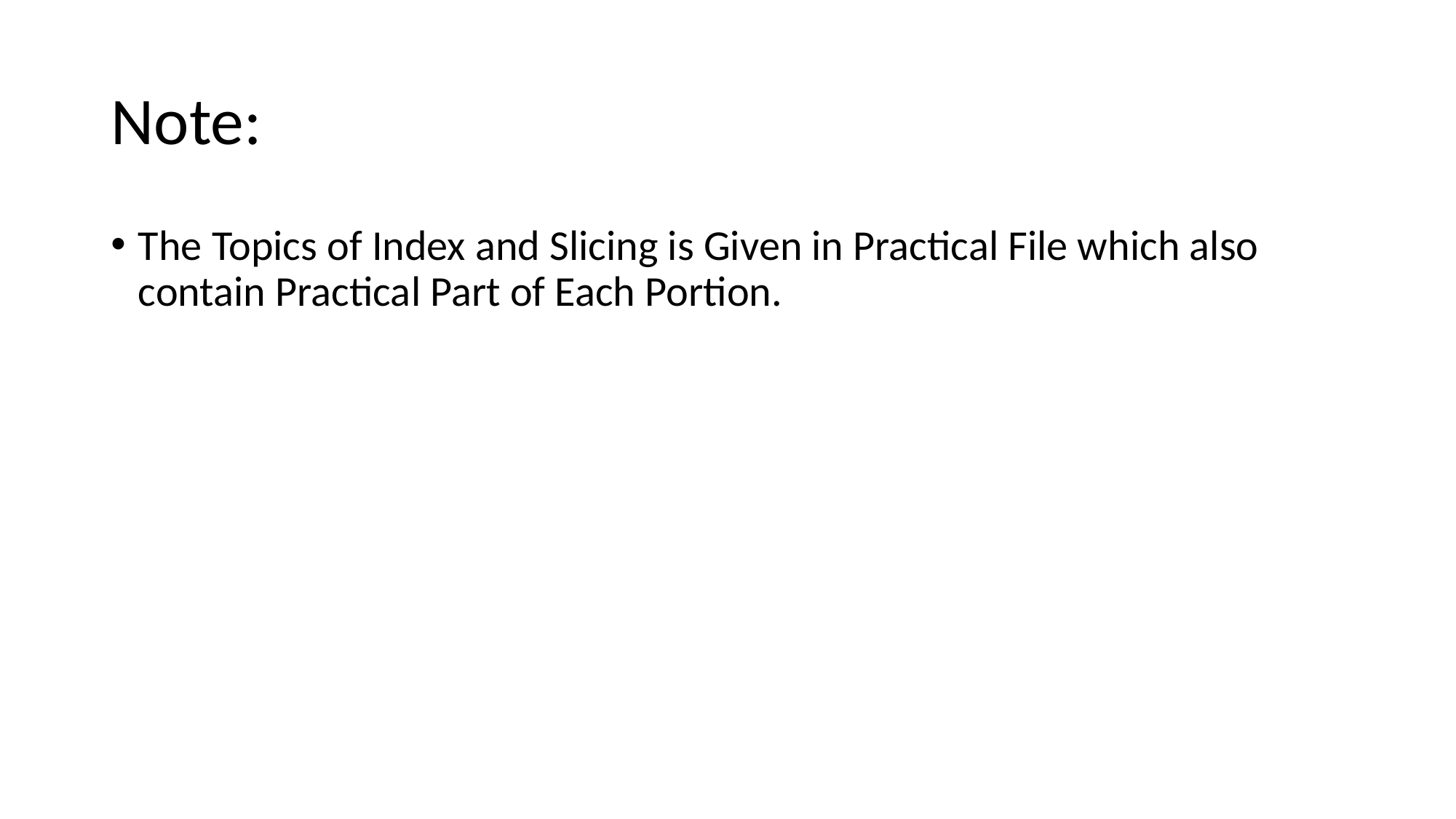

# Note:
The Topics of Index and Slicing is Given in Practical File which also contain Practical Part of Each Portion.